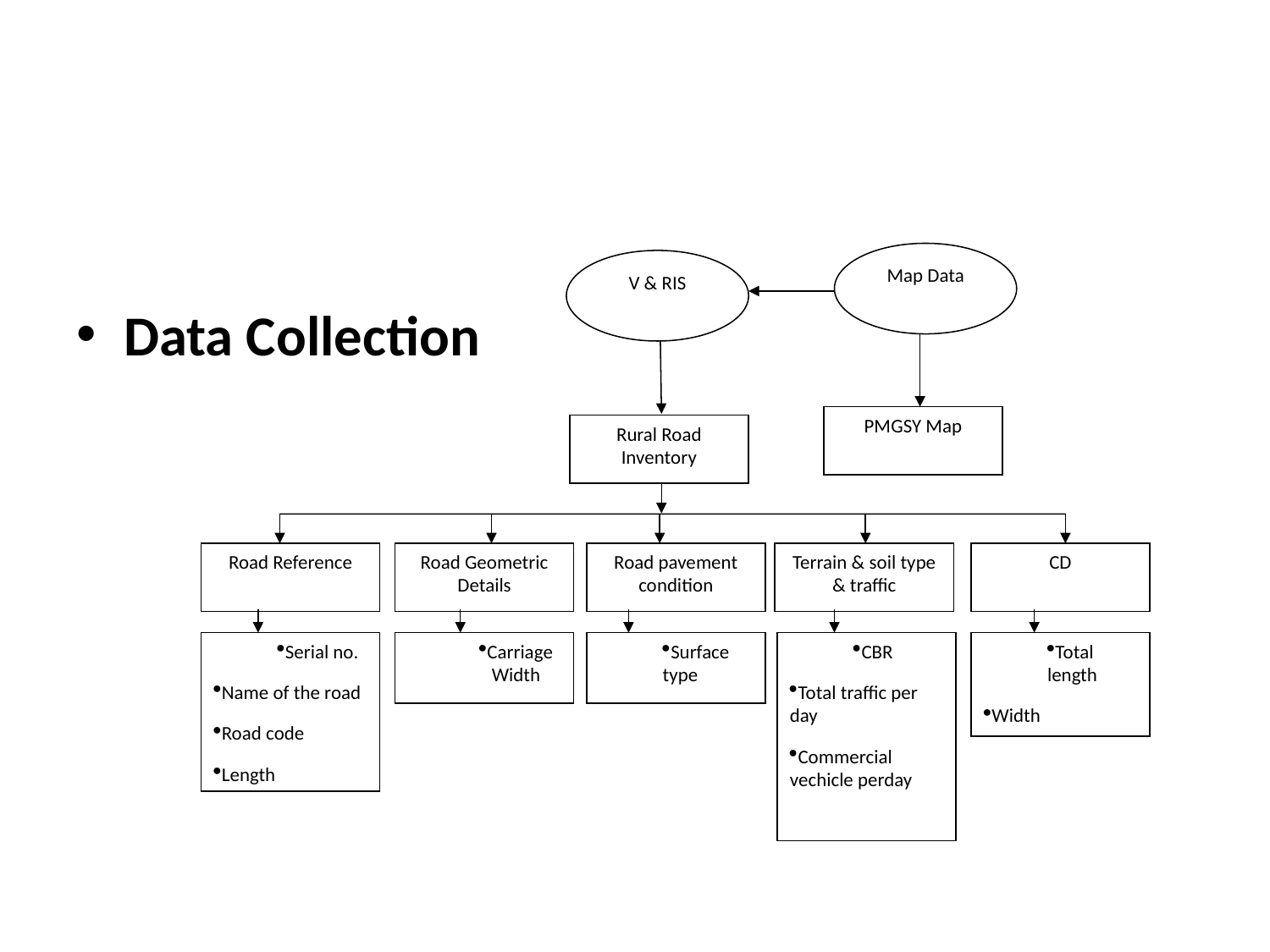

#

Data Collection

Map Data
V & RIS
PMGSY Map
Rural Road Inventory
Road Reference
Road Geometric Details
Road pavement condition
Terrain & soil type & traffic
CD
Serial no.
Name of the road
Road code
Length

Carriage Width
Surface type
CBR
Total traffic per day
Commercial vechicle perday
Total length
Width